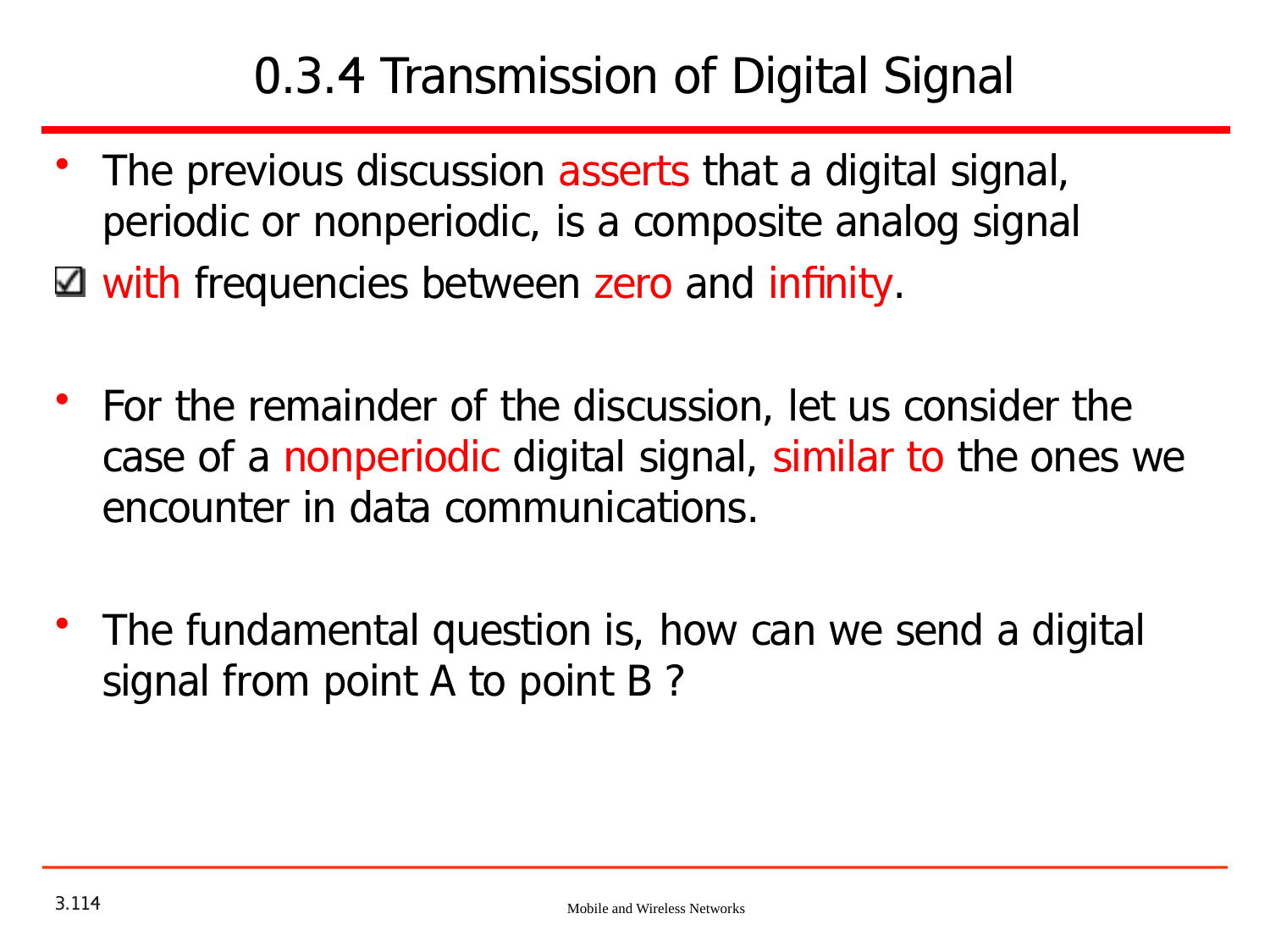

# 0.3.4 Transmission of Digital Signal
The previous discussion asserts that a digital signal, periodic or nonperiodic, is a composite analog signal
with frequencies between zero and infinity.

For the remainder of the discussion, let us consider the case of a nonperiodic digital signal, similar to the ones we encounter in data communications.

The fundamental question is, how can we send a digital signal from point A to point B ?

3.114
Mobile and Wireless Networks